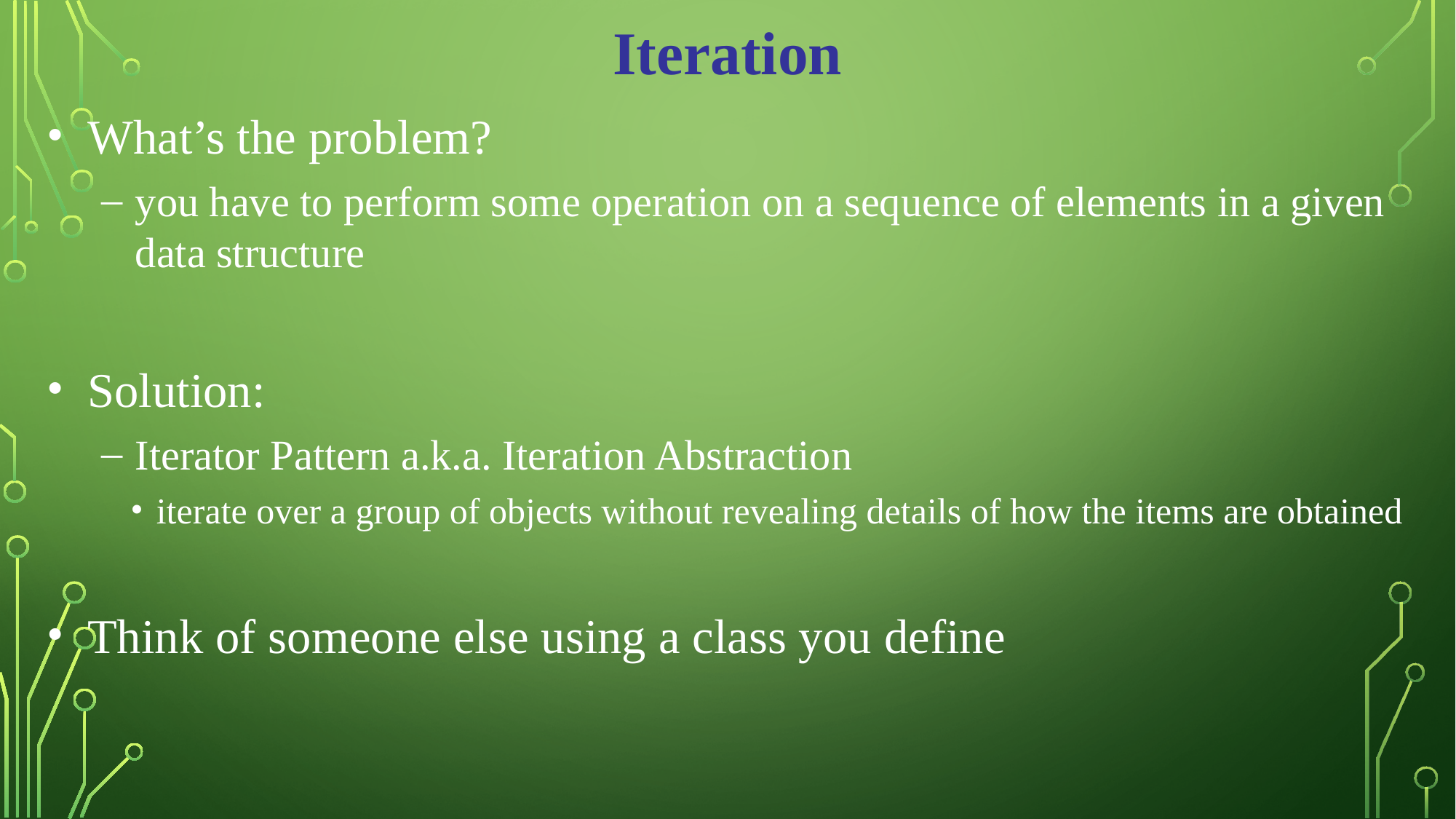

Iteration
What’s the problem?
you have to perform some operation on a sequence of elements in a given data structure

Solution:
Iterator Pattern a.k.a. Iteration Abstraction
iterate over a group of objects without revealing details of how the items are obtained

Think of someone else using a class you define